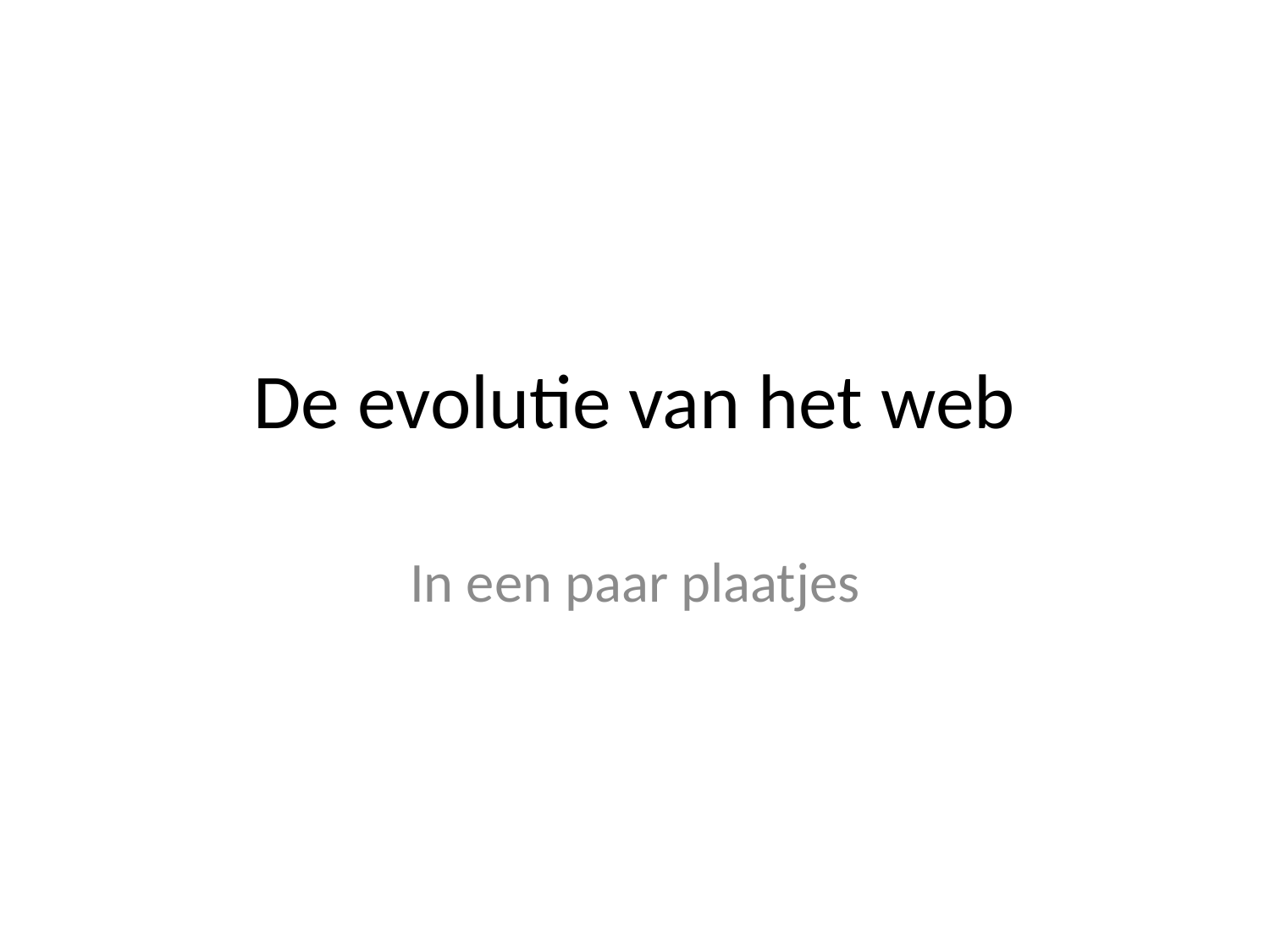

# De evolutie van het web
In een paar plaatjes